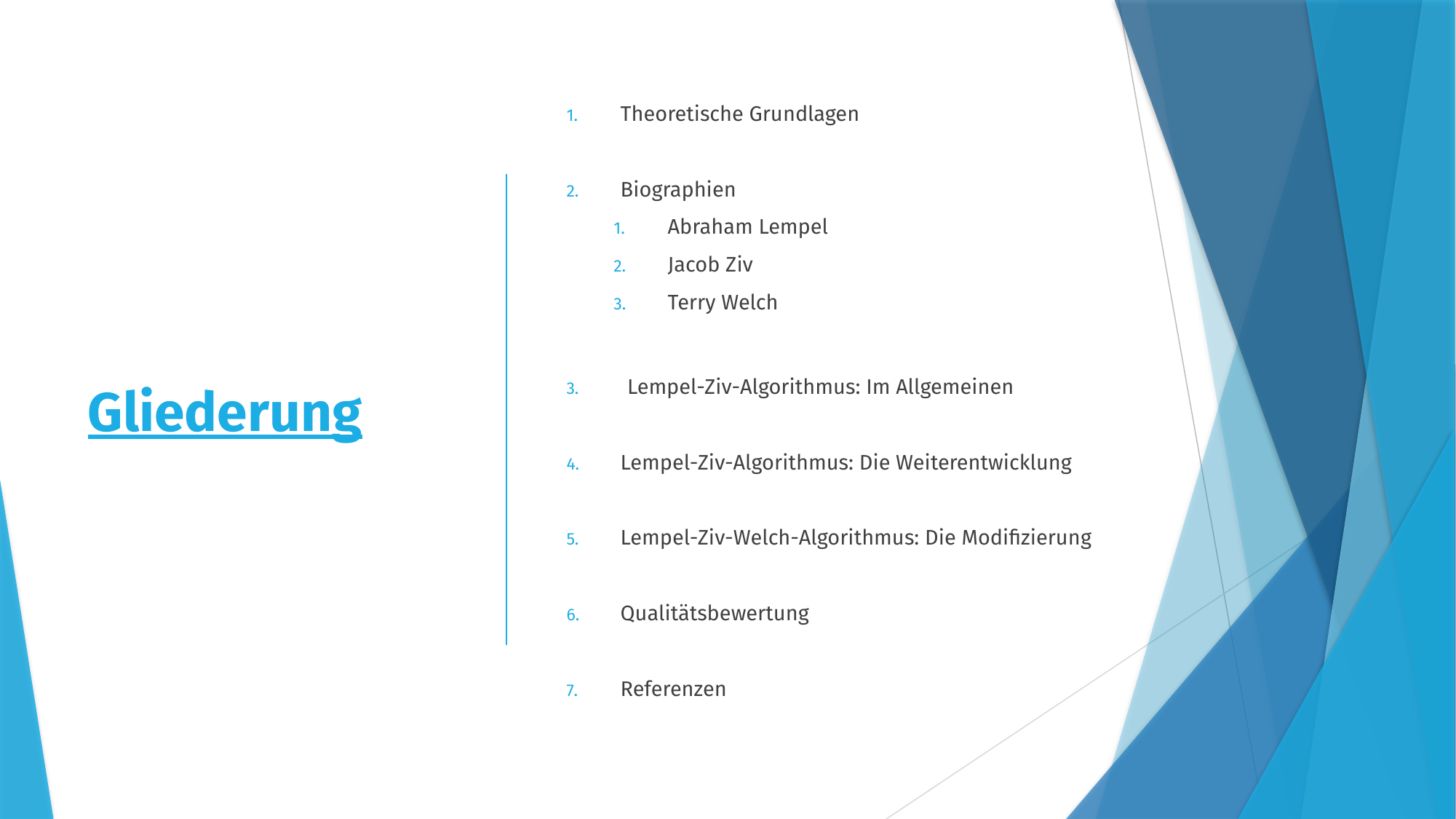

# Gliederung
Theoretische Grundlagen

Biographien
Abraham Lempel
Jacob Ziv
Terry Welch

Lempel-Ziv-Algorithmus: Im Allgemeinen

Lempel-Ziv-Algorithmus: Die Weiterentwicklung

Lempel-Ziv-Welch-Algorithmus: Die Modifizierung

Qualitätsbewertung

Referenzen